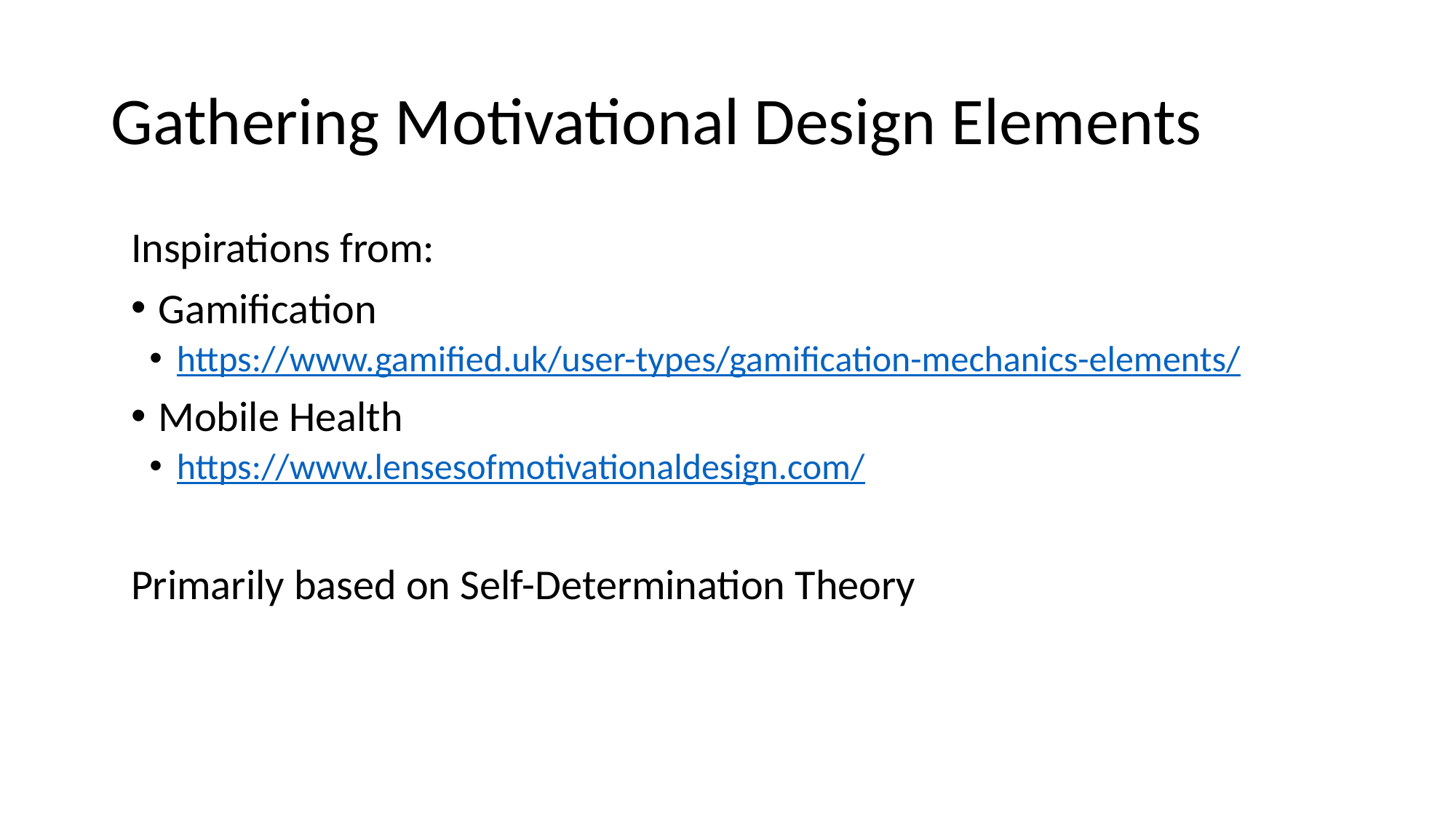

# Gathering Motivational Design Elements
Inspirations from:
Gamification
https://www.gamified.uk/user-types/gamification-mechanics-elements/
Mobile Health
https://www.lensesofmotivationaldesign.com/

Primarily based on Self-Determination Theory